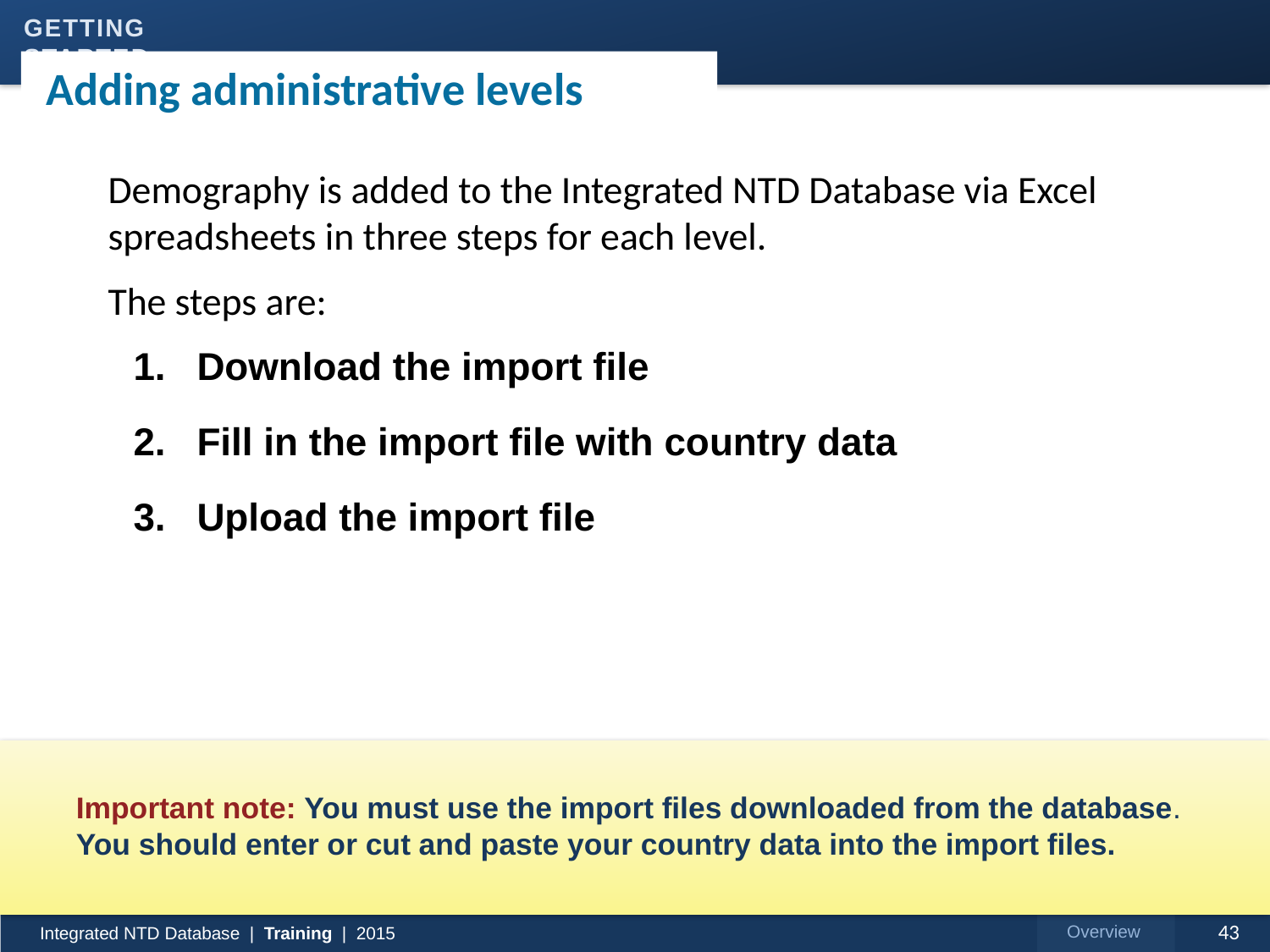

getting started
# Adding administrative levels
Demography is added to the Integrated NTD Database via Excel spreadsheets in three steps for each level.
The steps are:
Download the import file
Fill in the import file with country data
Upload the import file

Important note: You must use the import files downloaded from the database. You should enter or cut and paste your country data into the import files.